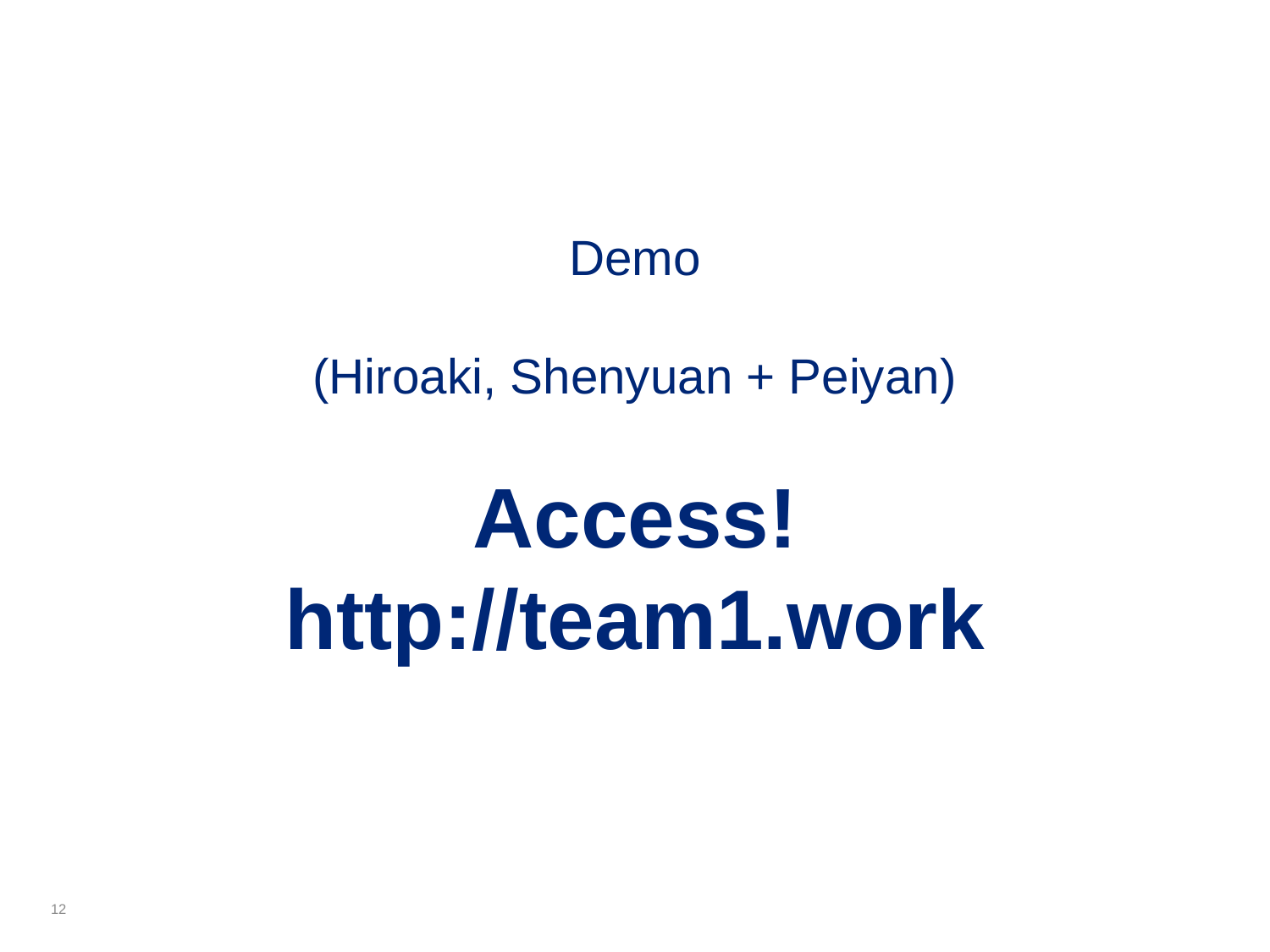

# Demo (Hiroaki, Shenyuan + Peiyan) Access! http://team1.work